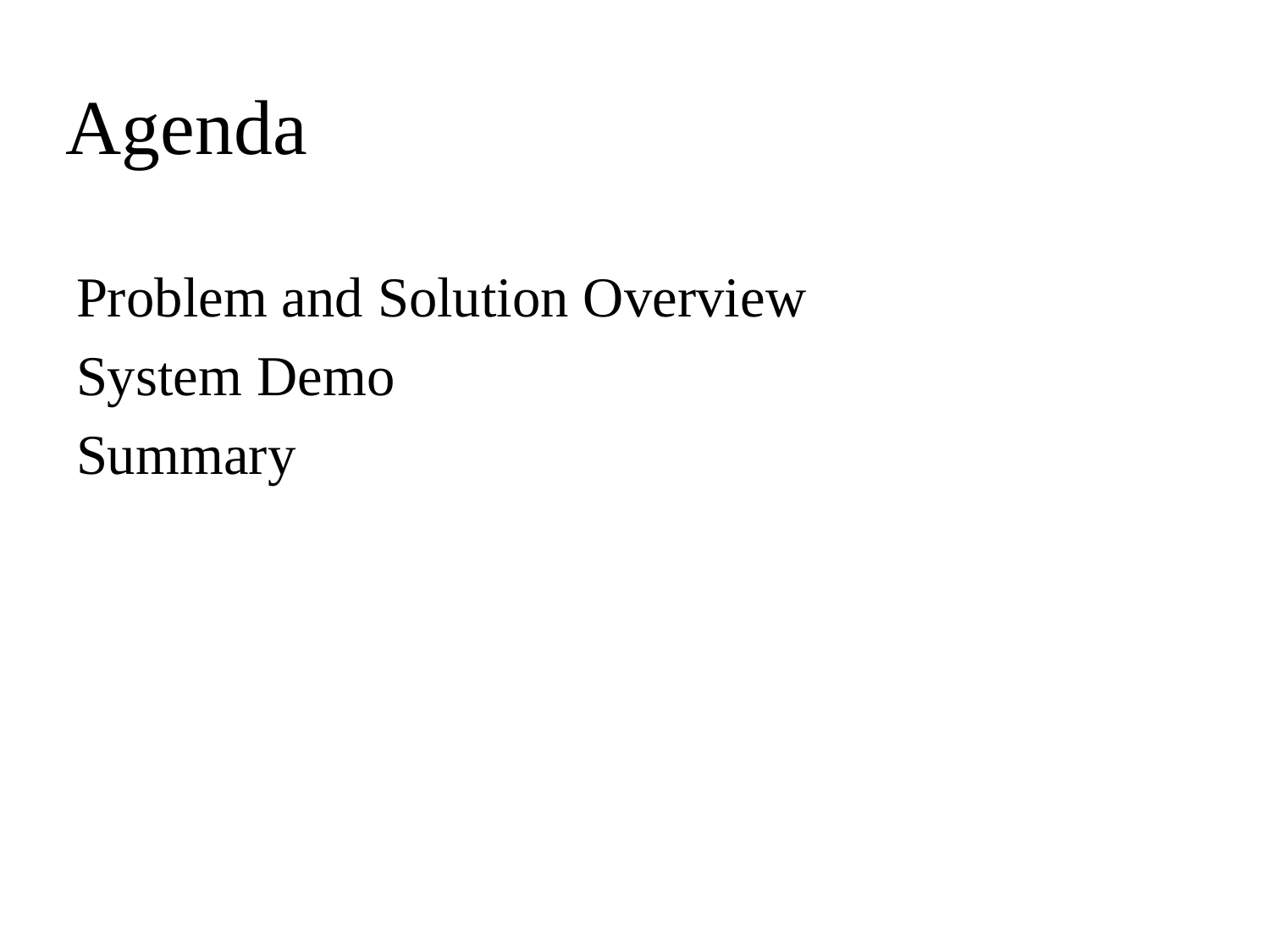

# Agenda
Problem and Solution Overview
System Demo
Summary